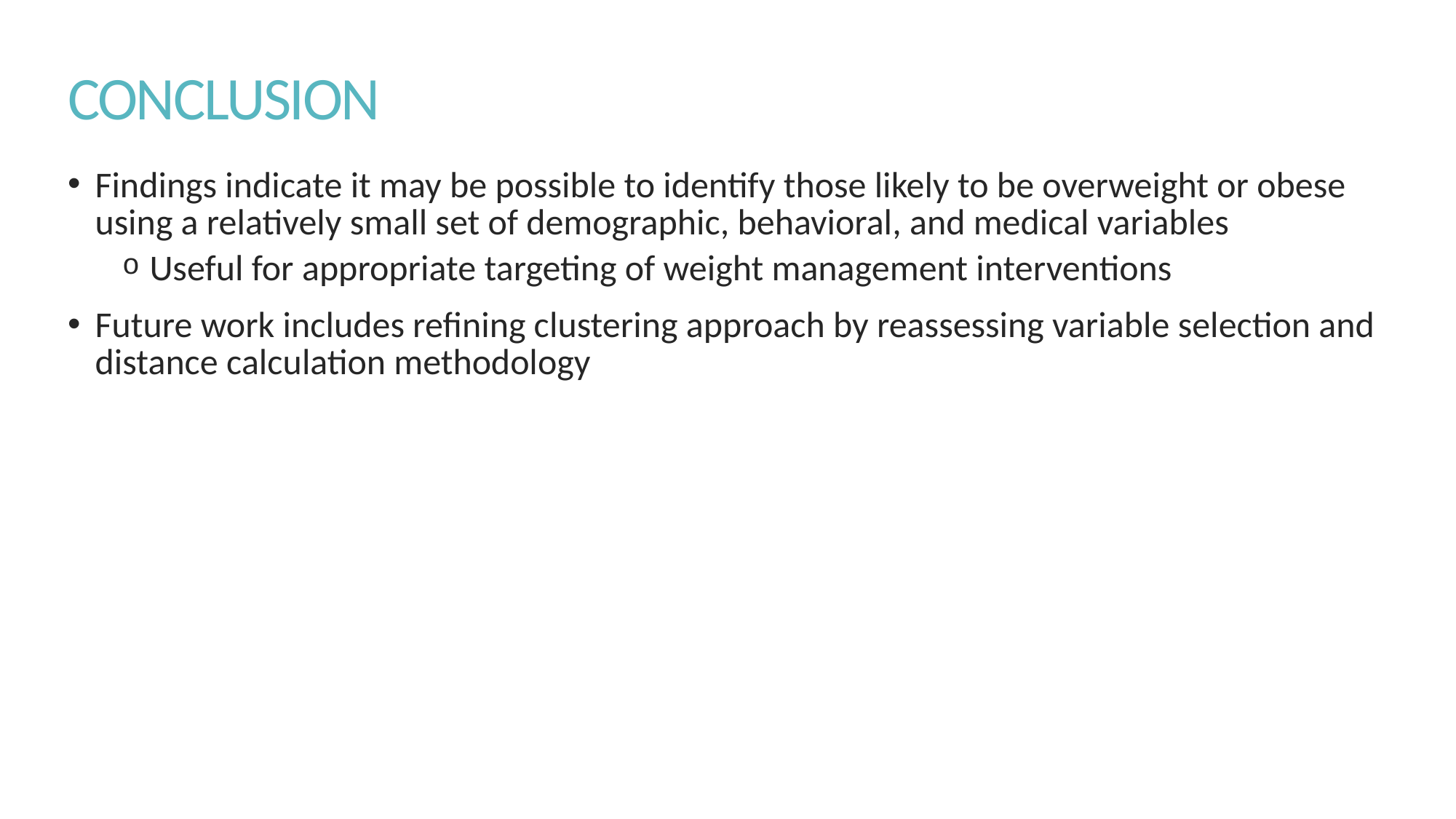

# CONCLUSION
Findings indicate it may be possible to identify those likely to be overweight or obese using a relatively small set of demographic, behavioral, and medical variables
Useful for appropriate targeting of weight management interventions
Future work includes refining clustering approach by reassessing variable selection and distance calculation methodology